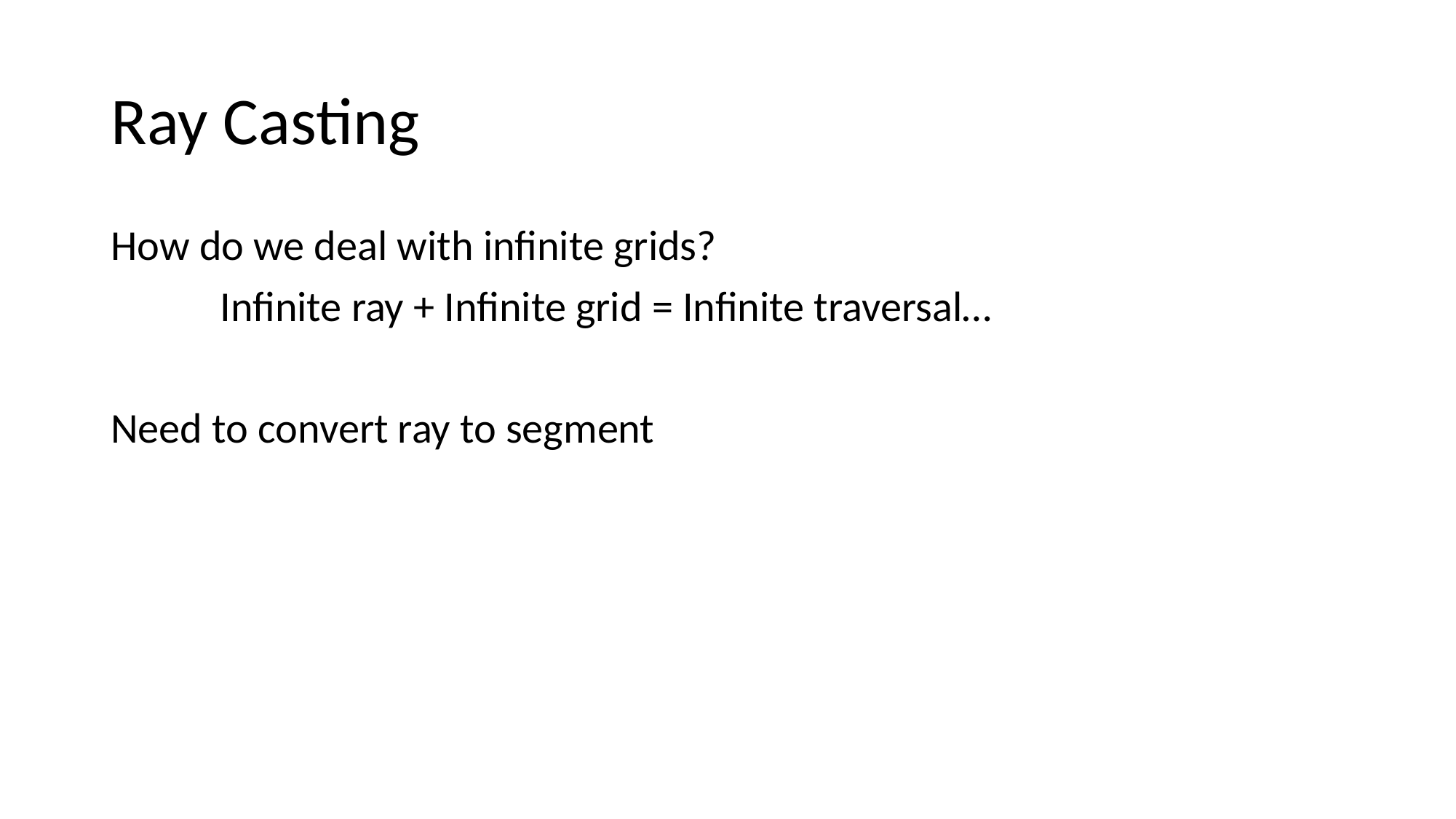

# Ray Casting
How do we deal with infinite grids?
	Infinite ray + Infinite grid = Infinite traversal…

Need to convert ray to segment